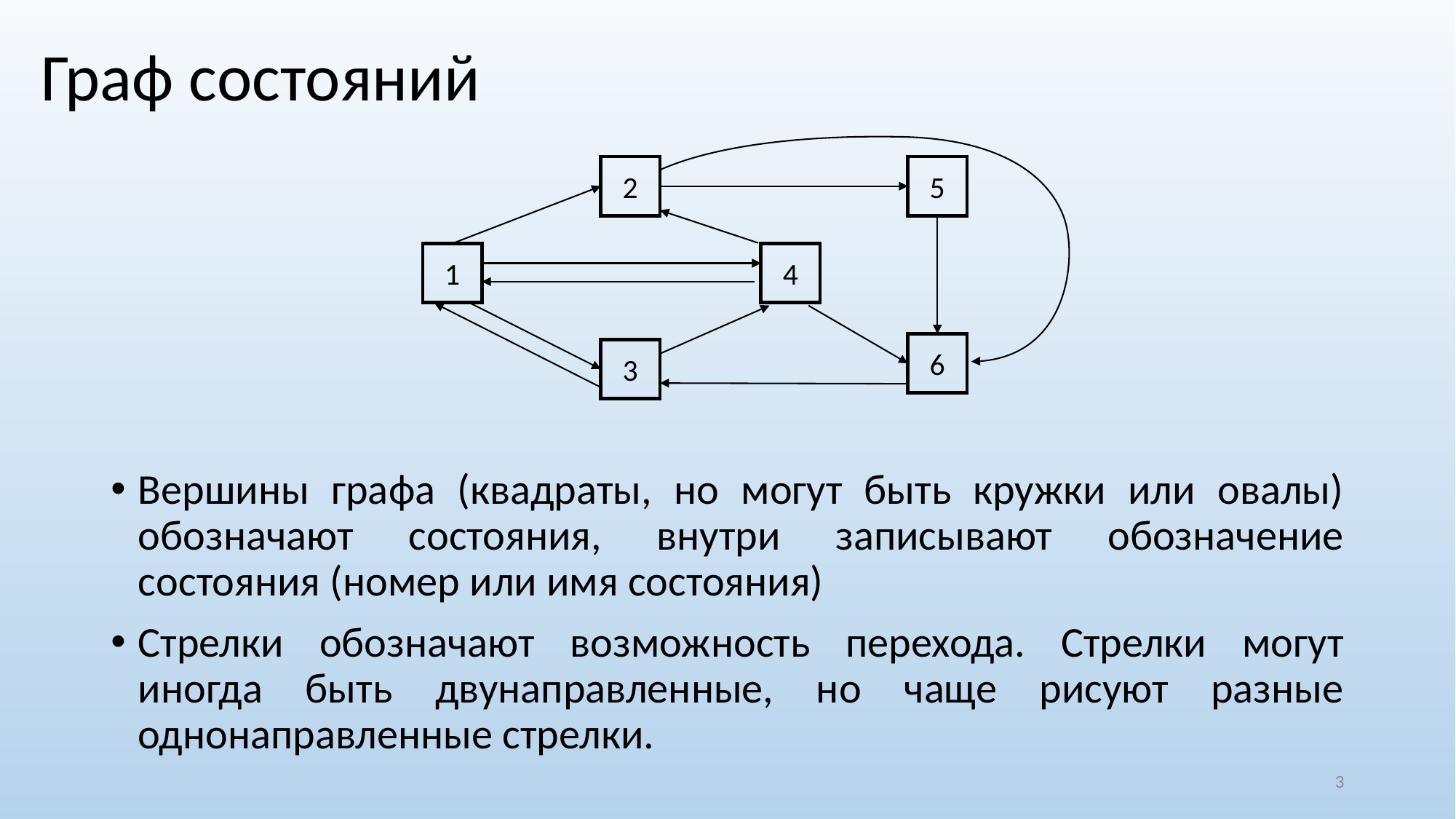

# Граф состояний

2

5

1

4

6

3

Вершины графа (квадраты, но могут быть кружки или овалы) обозначают состояния, внутри записывают обозначение состояния (номер или имя состояния)
Стрелки обозначают возможность перехода. Стрелки могут иногда быть двунаправленные, но чаще рисуют разные однонаправленные стрелки.
3